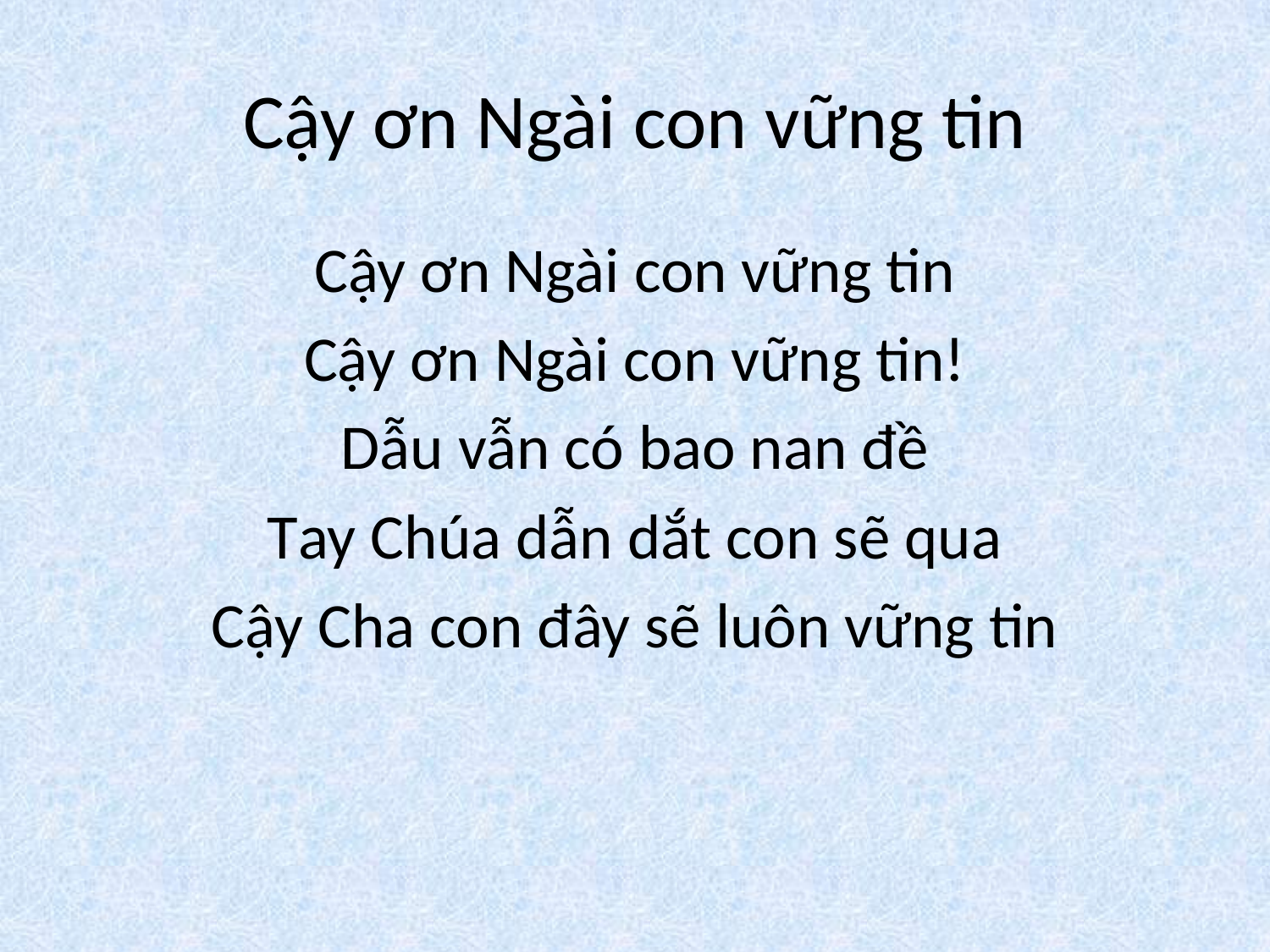

# Cậy ơn Ngài con vững tin
Cậy ơn Ngài con vững tin
Cậy ơn Ngài con vững tin!
Dẫu vẫn có bao nan đề
Tay Chúa dẫn dắt con sẽ qua
Cậy Cha con đây sẽ luôn vững tin